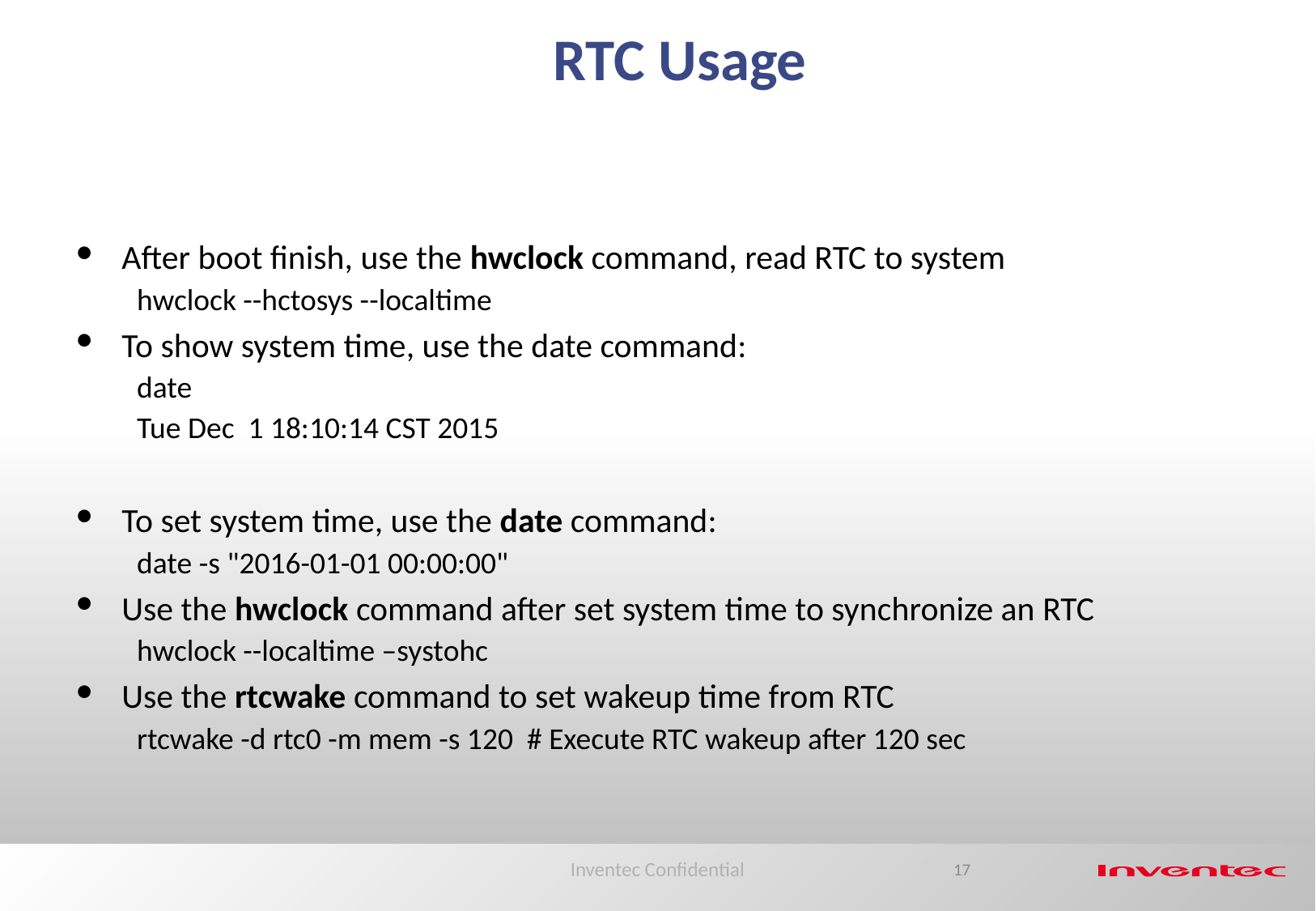

RTC Usage

After boot finish, use the hwclock command, read RTC to system
hwclock --hctosys --localtime
To show system time, use the date command:
date
Tue Dec  1 18:10:14 CST 2015

To set system time, use the date command:
date -s "2016-01-01 00:00:00"
Use the hwclock command after set system time to synchronize an RTC
hwclock --localtime –systohc
Use the rtcwake command to set wakeup time from RTC
rtcwake -d rtc0 -m mem -s 120  # Execute RTC wakeup after 120 sec

Inventec Confidential
17